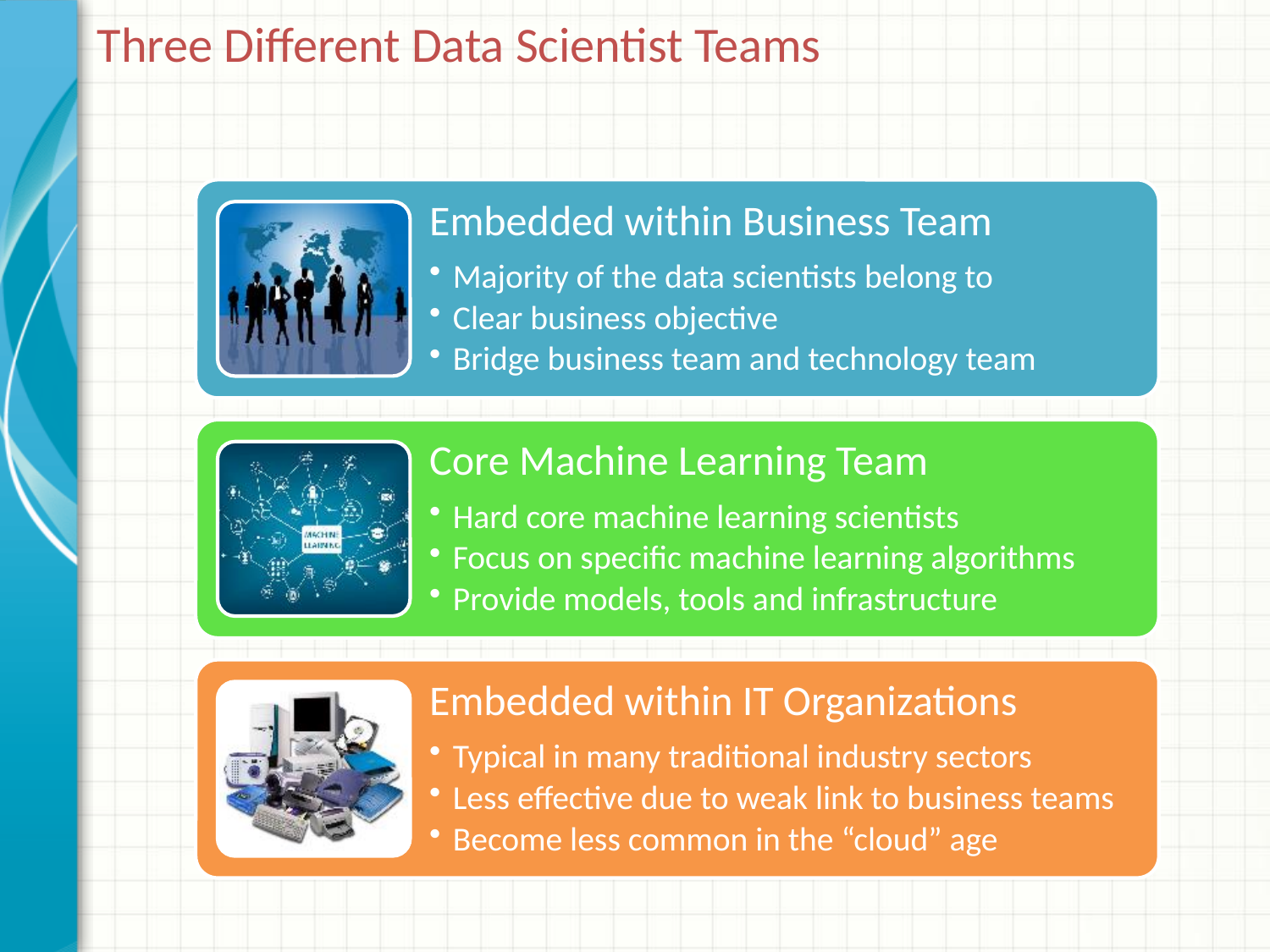

# Three Different Data Scientist Teams
Embedded within Business Team
Majority of the data scientists belong to
Clear business objective
Bridge business team and technology team
Core Machine Learning Team
Hard core machine learning scientists
Focus on specific machine learning algorithms
Provide models, tools and infrastructure
Embedded within IT Organizations
Typical in many traditional industry sectors
Less effective due to weak link to business teams
Become less common in the “cloud” age